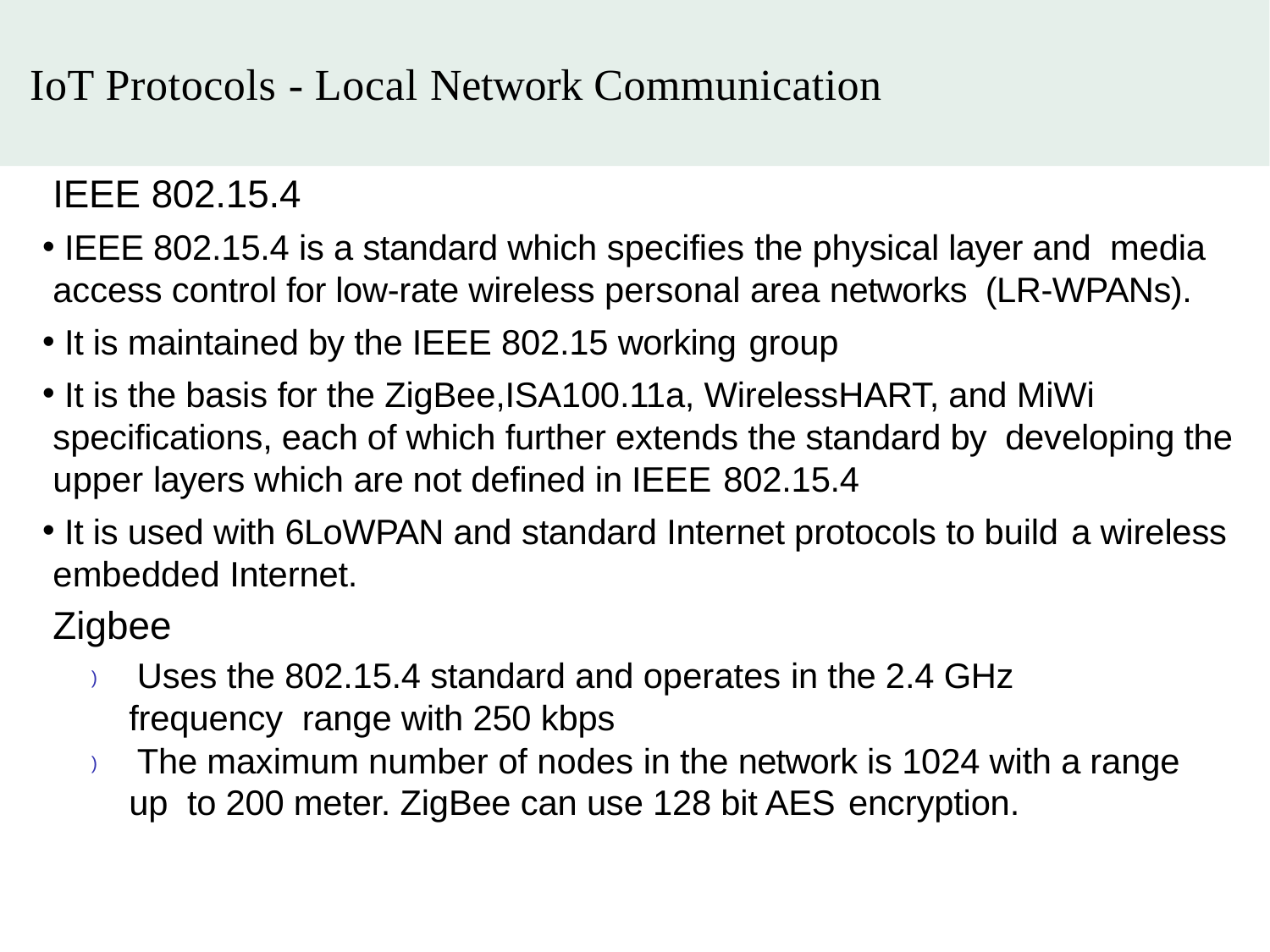

# IoT Protocols - Local Network Communication
IEEE 802.15.4
 IEEE 802.15.4 is a standard which specifies the physical layer and  media access control for low-rate wireless personal area networks  (LR-WPANs).
 It is maintained by the IEEE 802.15 working group
 It is the basis for the ZigBee,ISA100.11a, WirelessHART, and MiWi  specifications, each of which further extends the standard by  developing the upper layers which are not defined in IEEE 802.15.4
 It is used with 6LoWPAN and standard Internet protocols to build a wireless embedded Internet.
Zigbee
) Uses the 802.15.4 standard and operates in the 2.4 GHz frequency  range with 250 kbps
) The maximum number of nodes in the network is 1024 with a range up  to 200 meter. ZigBee can use 128 bit AES encryption.